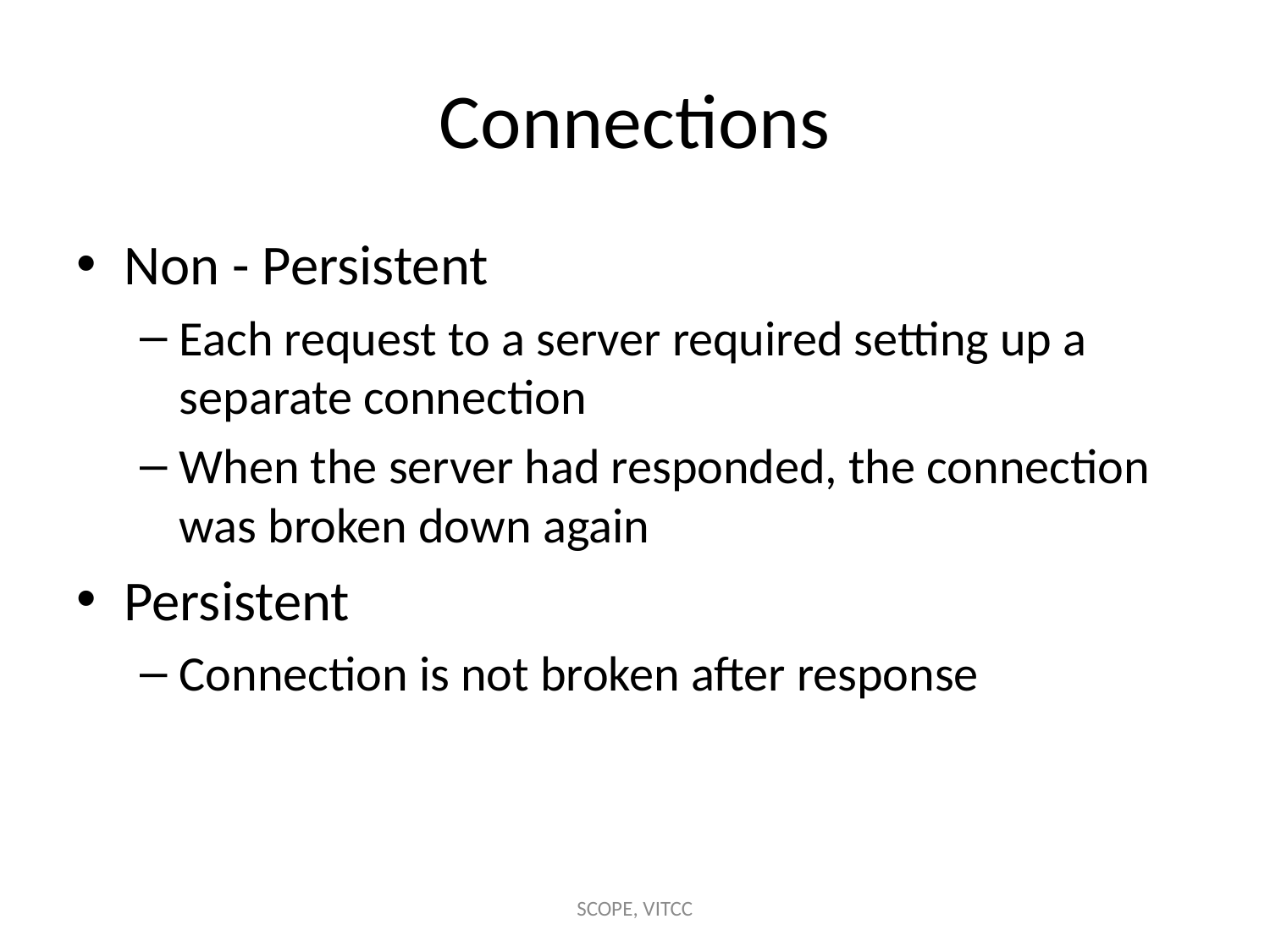

# Connections
Non - Persistent
Each request to a server required setting up a separate connection
When the server had responded, the connection was broken down again
Persistent
Connection is not broken after response

SCOPE, VITCC